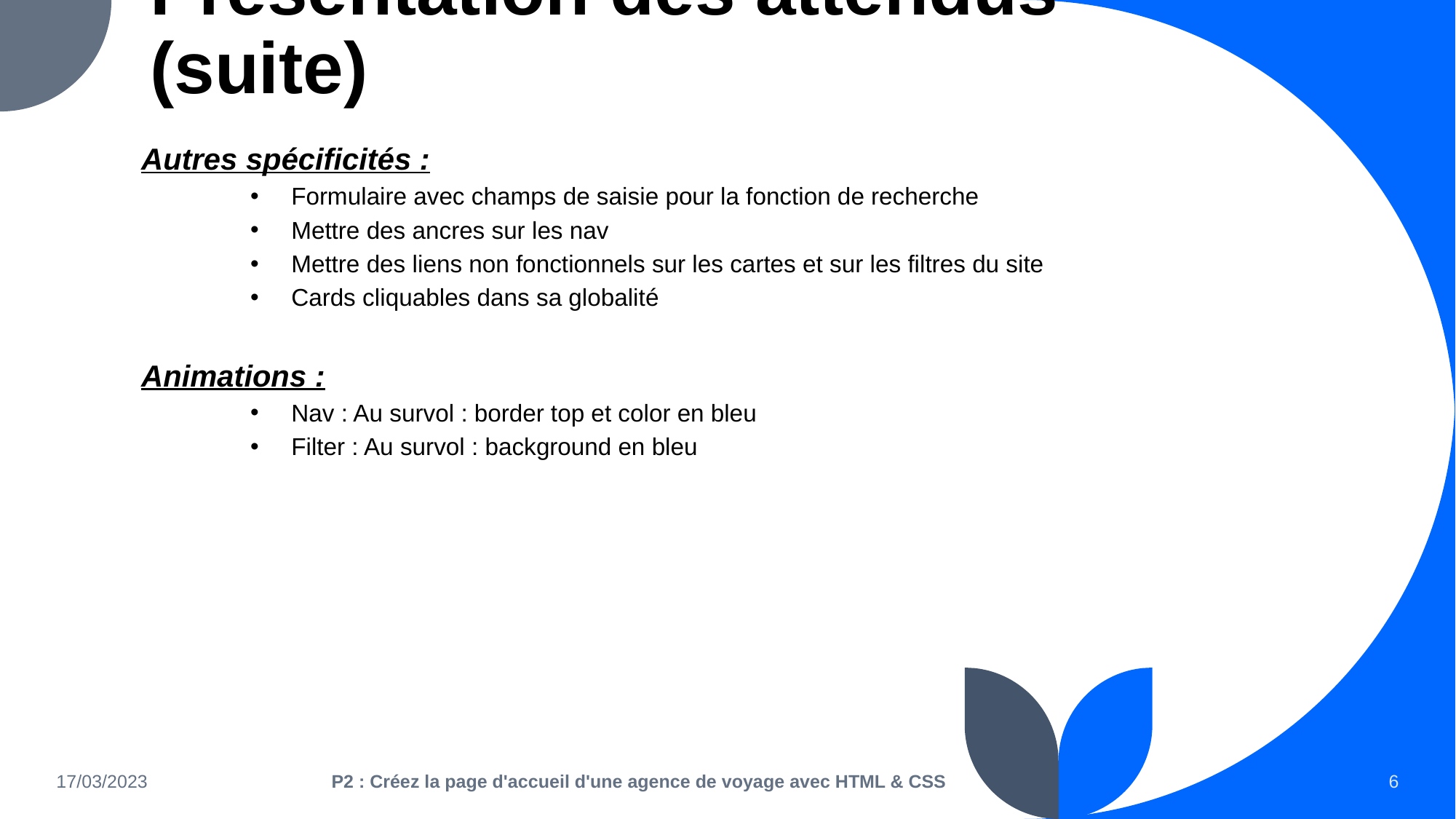

# Présentation des attendus (suite)
Autres spécificités :
Formulaire avec champs de saisie pour la fonction de recherche
Mettre des ancres sur les nav
Mettre des liens non fonctionnels sur les cartes et sur les filtres du site
Cards cliquables dans sa globalité

Animations :
Nav : Au survol : border top et color en bleu
Filter : Au survol : background en bleu
17/03/2023
 P2 : Créez la page d'accueil d'une agence de voyage avec HTML & CSS
6